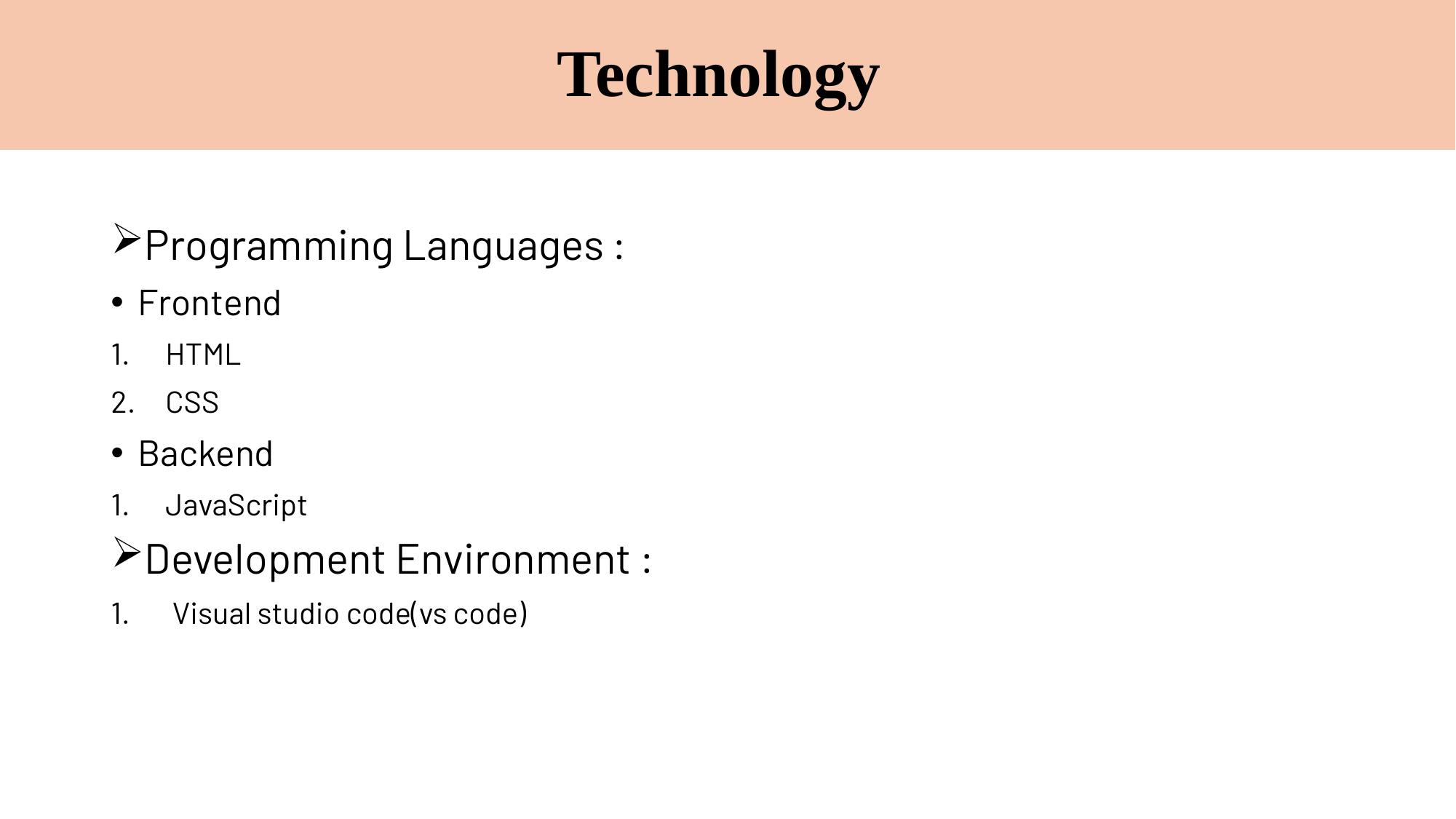

# Technology
Programming Languages :
Frontend
HTML
CSS
Backend
JavaScript
Development Environment :
Visual studio code(vs code)